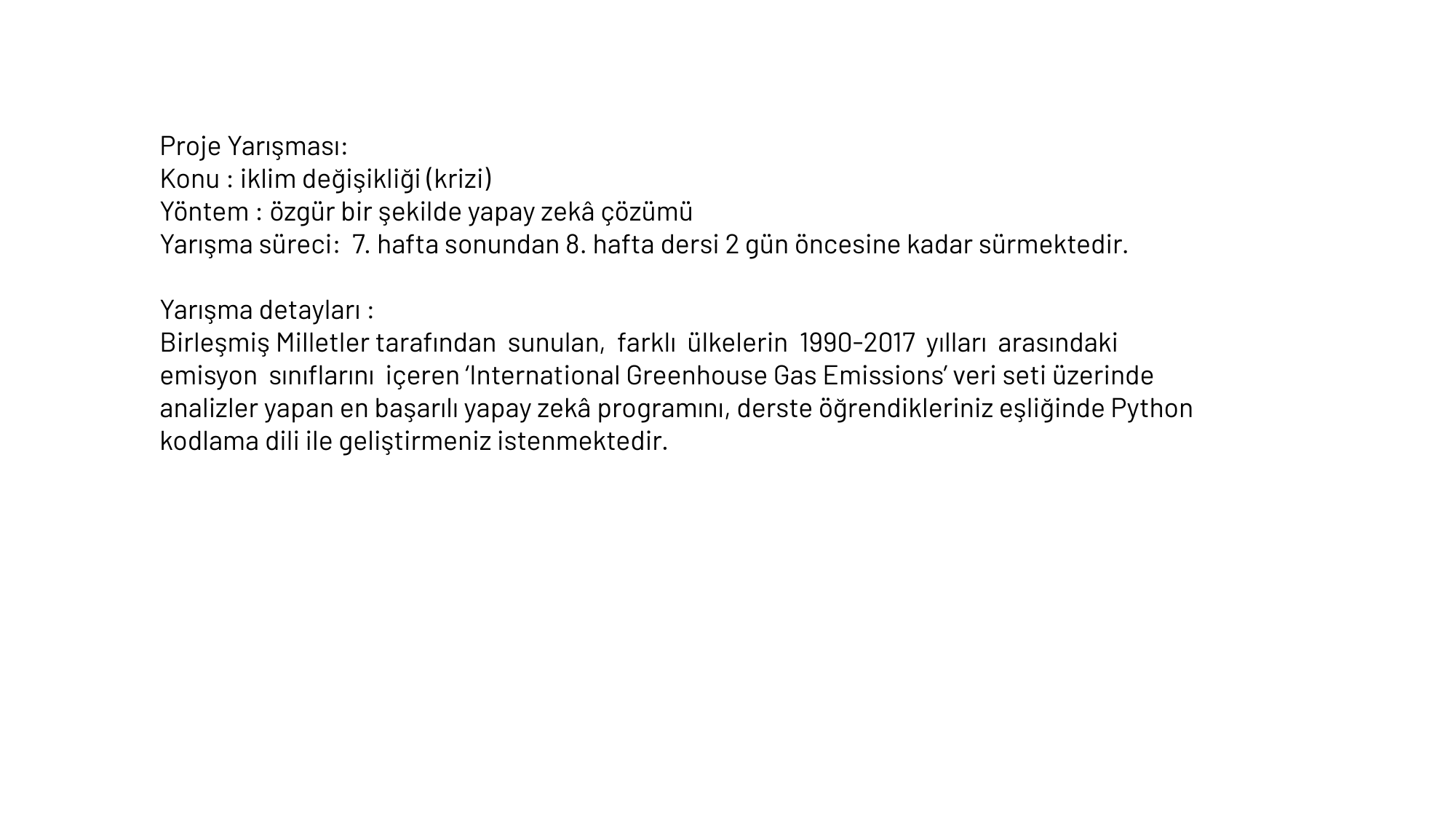

Proje Yarışması:
Konu : iklim değişikliği (krizi)
Yöntem : özgür bir şekilde yapay zekâ çözümü
Yarışma süreci:  7. hafta sonundan 8. hafta dersi 2 gün öncesine kadar sürmektedir.

Yarışma detayları :
Birleşmiş Milletler tarafından  sunulan,  farklı  ülkelerin  1990-2017  yılları  arasındaki  emisyon  sınıflarını  içeren ‘International Greenhouse Gas Emissions’ veri seti üzerinde analizler yapan en başarılı yapay zekâ programını, derste öğrendikleriniz eşliğinde Python kodlama dili ile geliştirmeniz istenmektedir.